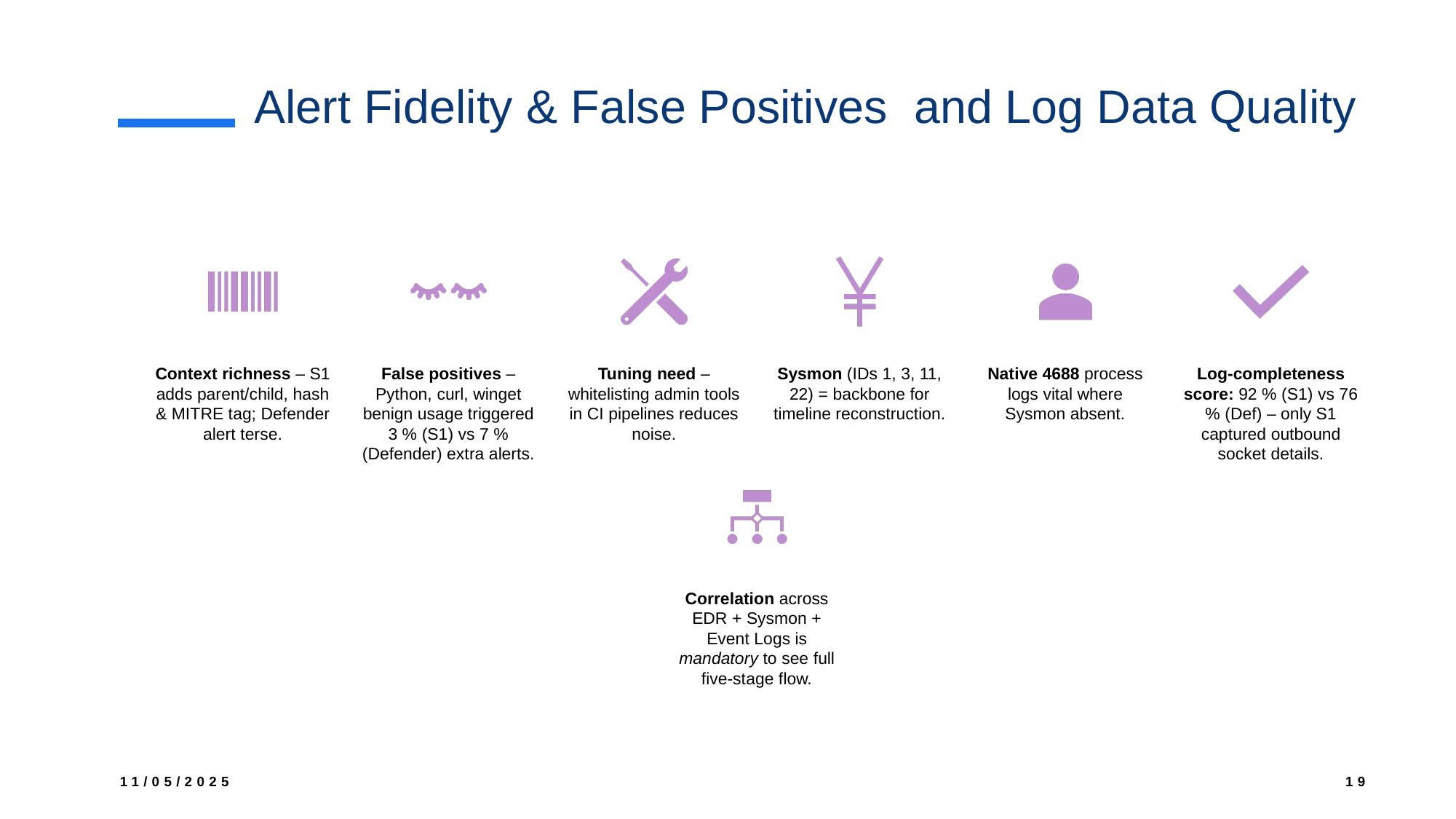

# Alert Fidelity & False Positives  and Log Data Quality
Context richness – S1 adds parent/child, hash & MITRE tag; Defender alert terse.
False positives – Python, curl, winget benign usage triggered 3 % (S1) vs 7 % (Defender) extra alerts.
Tuning need – whitelisting admin tools in CI pipelines reduces noise.
Sysmon (IDs 1, 3, 11, 22) = backbone for timeline reconstruction.
Native 4688 process logs vital where Sysmon absent.
Log-completeness score: 92 % (S1) vs 76 % (Def) – only S1 captured outbound socket details.
Correlation across EDR + Sysmon + Event Logs is mandatory to see full five-stage flow.
11/05/2025
19